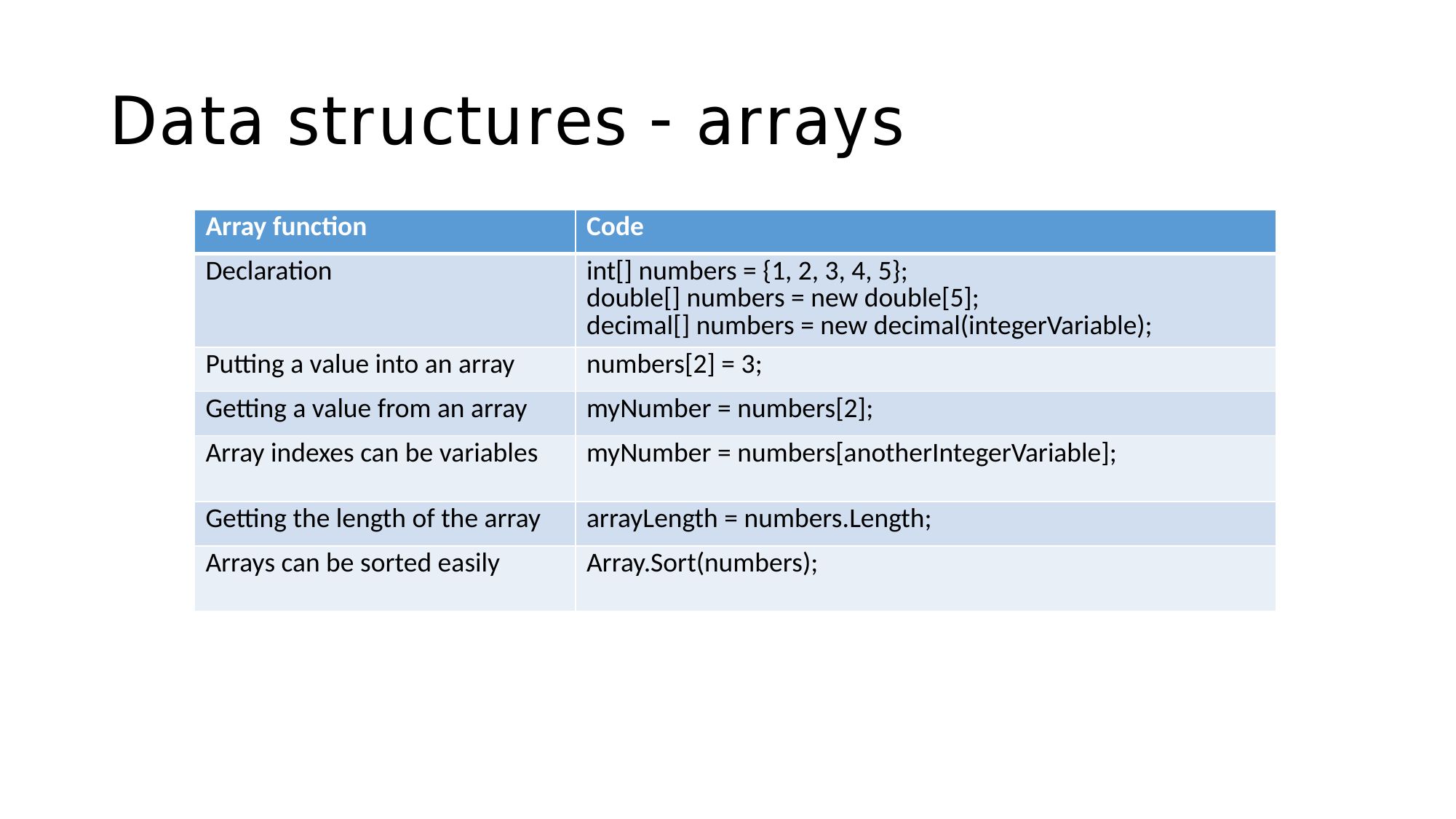

# Data structures - arrays
| Array function | Code |
| --- | --- |
| Declaration | int[] numbers = {1, 2, 3, 4, 5}; double[] numbers = new double[5]; decimal[] numbers = new decimal(integerVariable); |
| Putting a value into an array | numbers[2] = 3; |
| Getting a value from an array | myNumber = numbers[2]; |
| Array indexes can be variables | myNumber = numbers[anotherIntegerVariable]; |
| Getting the length of the array | arrayLength = numbers.Length; |
| Arrays can be sorted easily | Array.Sort(numbers); |